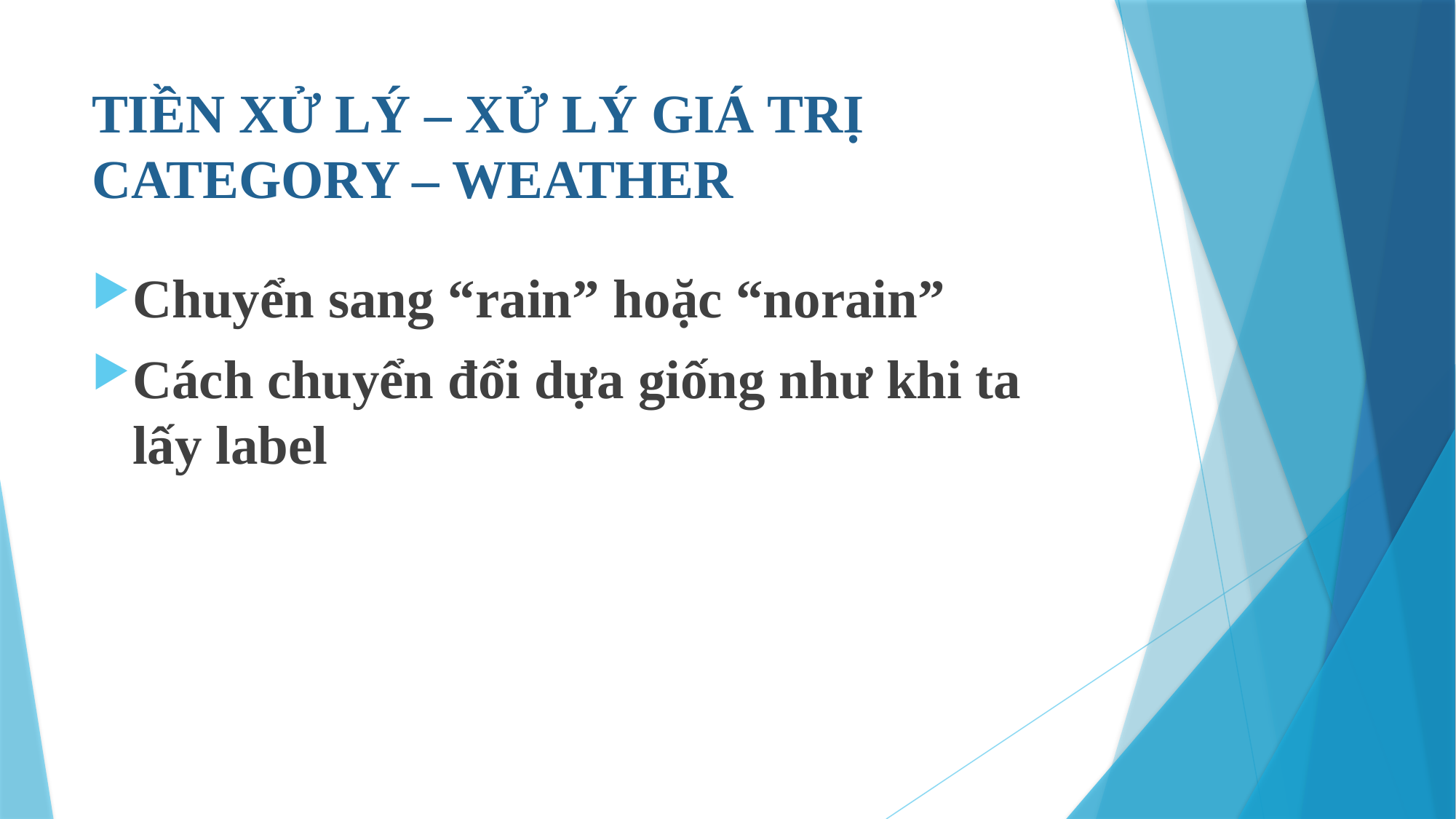

# TIỀN XỬ LÝ – XỬ LÝ GIÁ TRỊ CATEGORY – WEATHER
Chuyển sang “rain” hoặc “norain”
Cách chuyển đổi dựa giống như khi ta lấy label